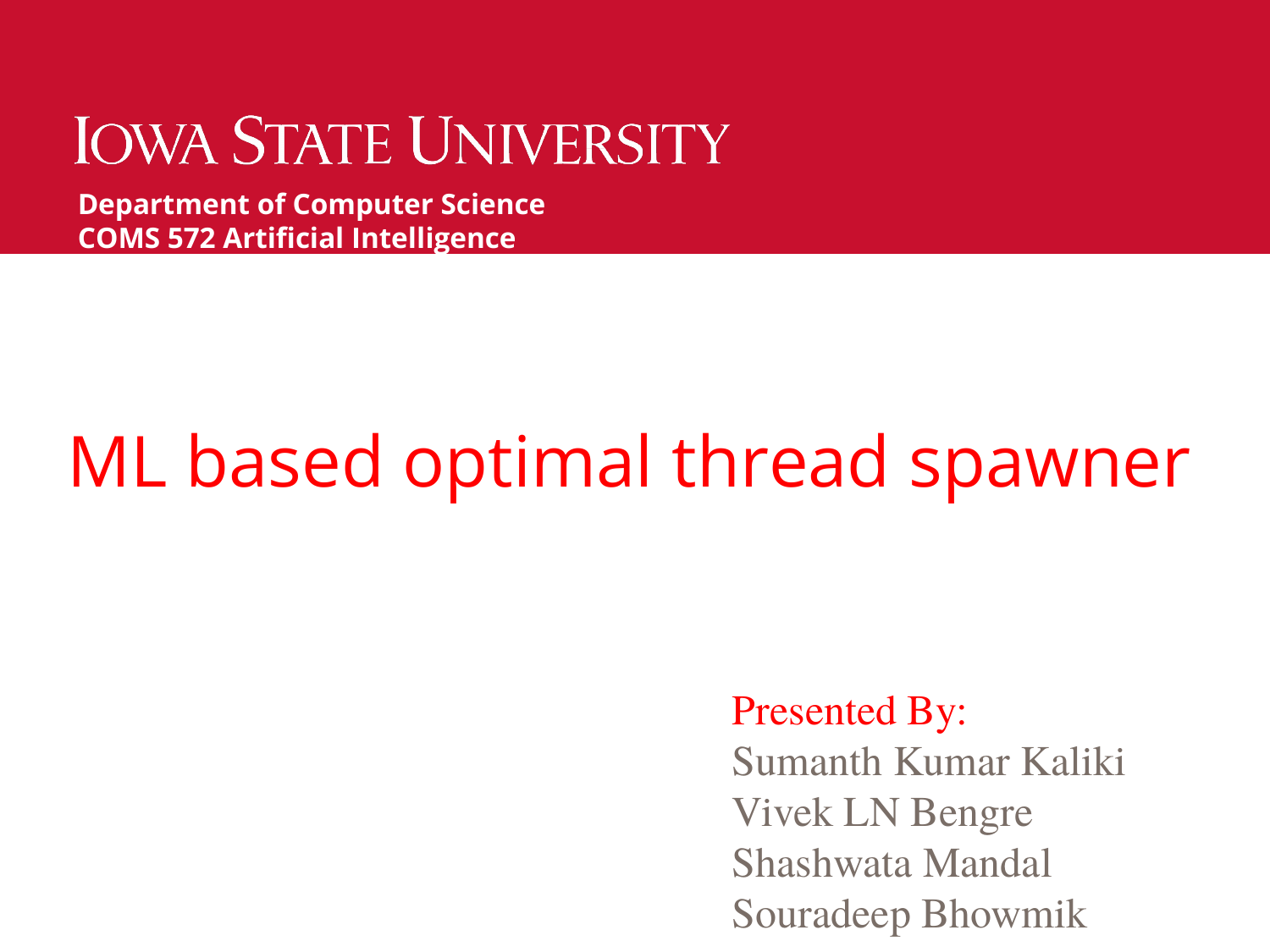

Department of Computer Science
COMS 572 Artificial Intelligence
ML based optimal thread spawner
Presented By:
Sumanth Kumar Kaliki
Vivek LN Bengre
Shashwata Mandal
Souradeep Bhowmik